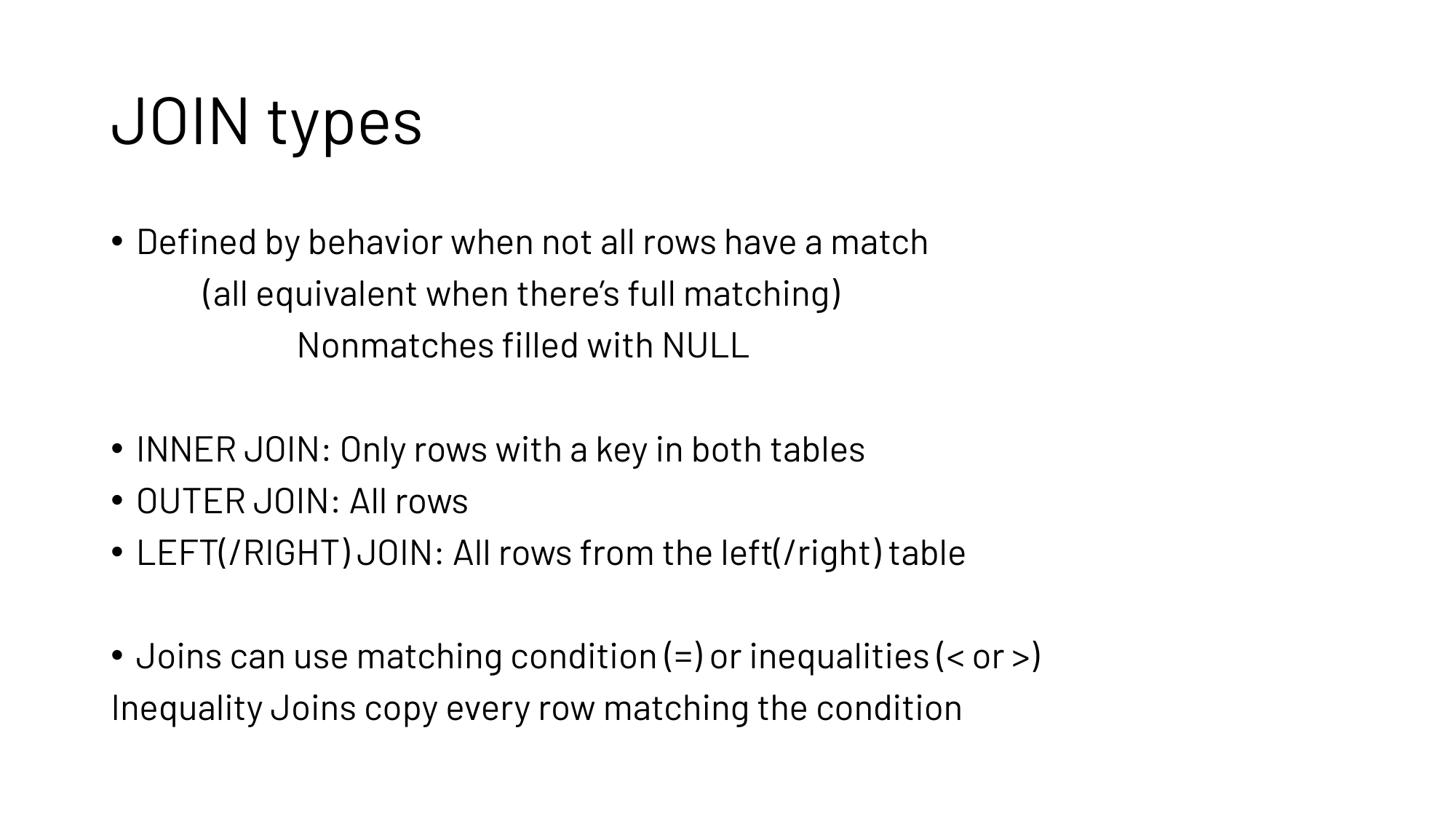

# JOIN types
Defined by behavior when not all rows have a match
	(all equivalent when there’s full matching)
		Nonmatches filled with NULL

INNER JOIN: Only rows with a key in both tables
OUTER JOIN: All rows
LEFT(/RIGHT) JOIN: All rows from the left(/right) table

Joins can use matching condition (=) or inequalities (< or >)
Inequality Joins copy every row matching the condition